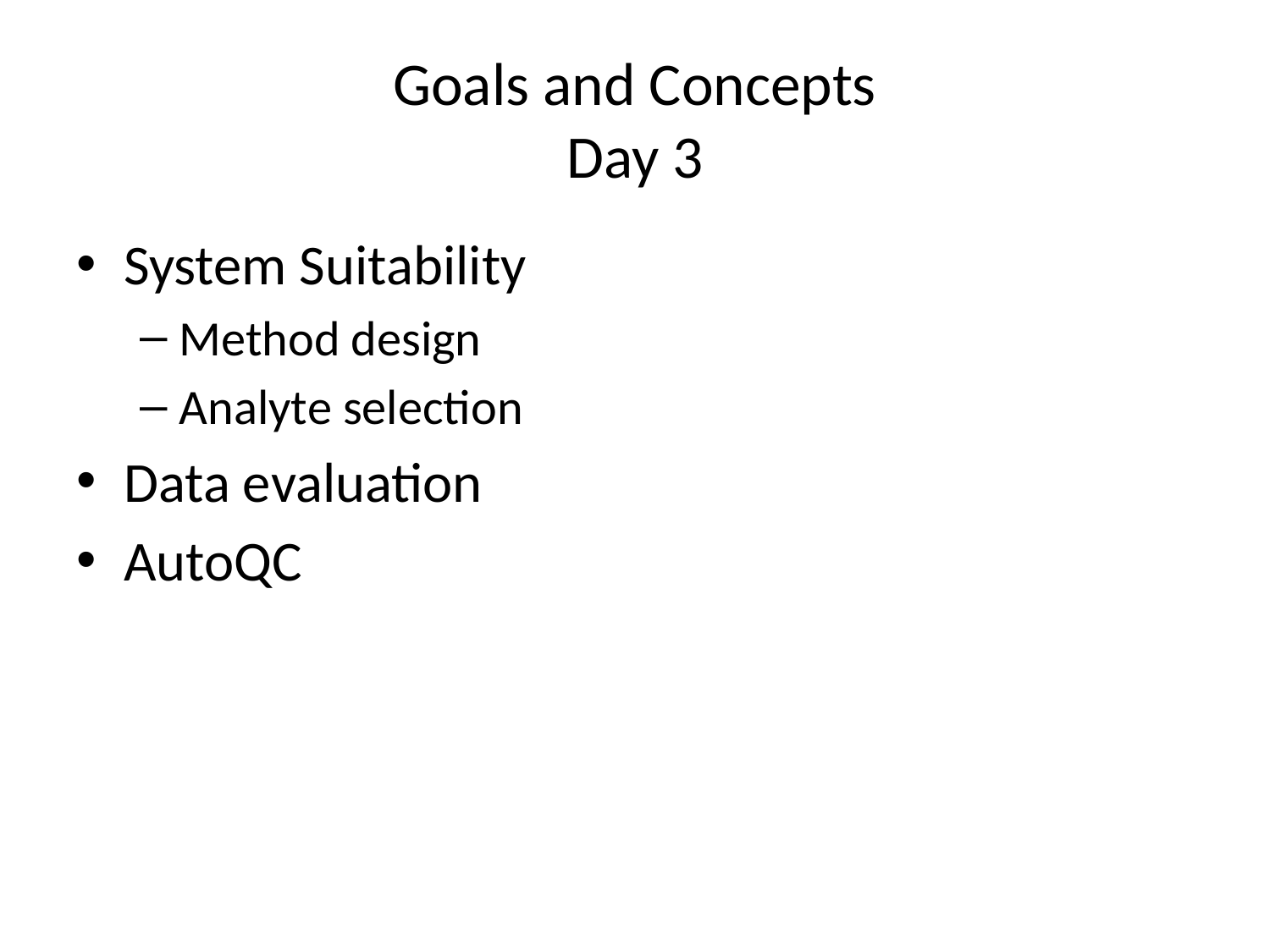

# Goals and Concepts Day 3
System Suitability
Method design
Analyte selection
Data evaluation
AutoQC